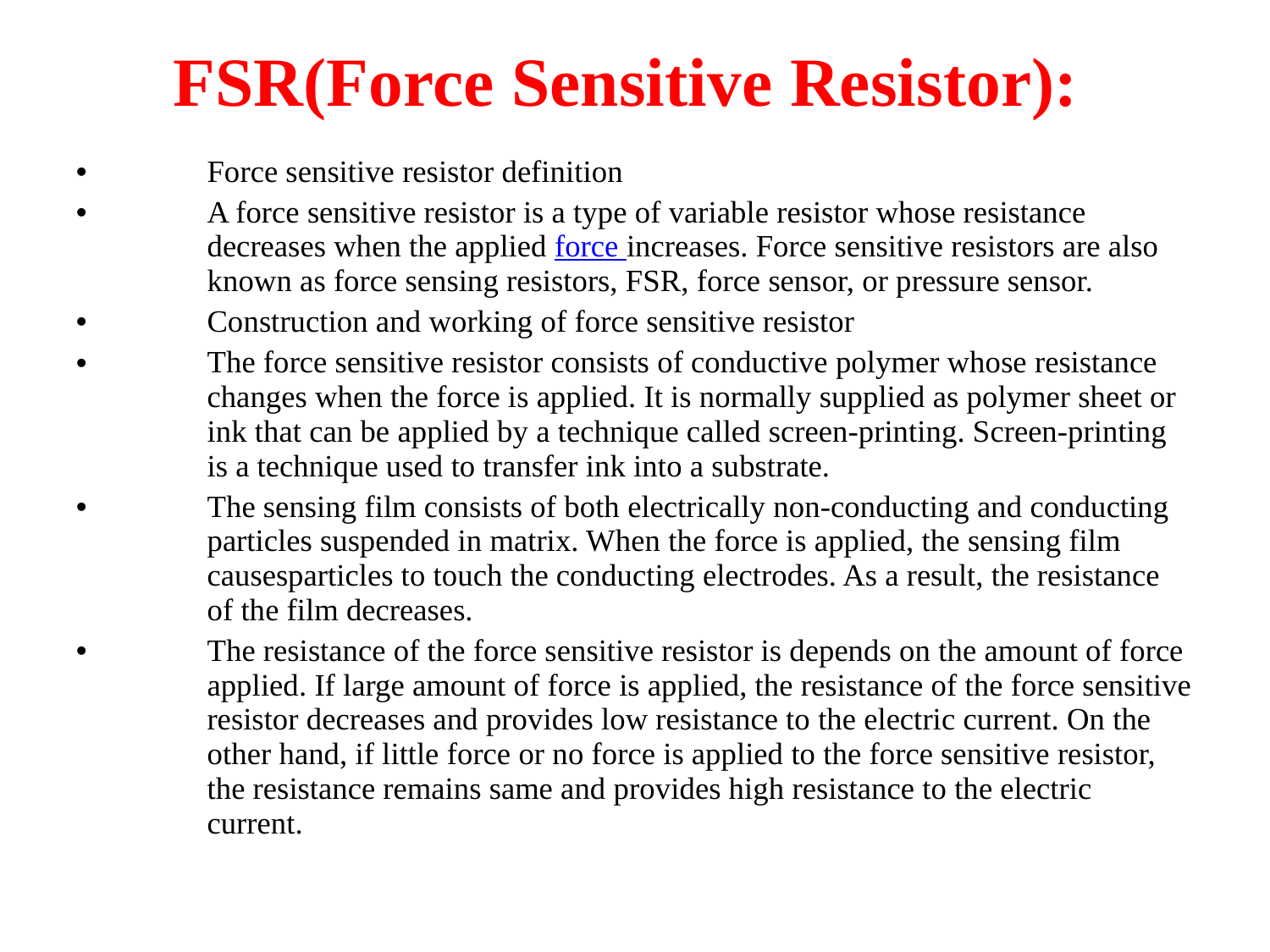

FSR(Force Sensitive Resistor):
Force sensitive resistor definition
A force sensitive resistor is a type of variable resistor whose resistance decreases when the applied force increases. Force sensitive resistors are also known as force sensing resistors, FSR, force sensor, or pressure sensor.
Construction and working of force sensitive resistor
The force sensitive resistor consists of conductive polymer whose resistance changes when the force is applied. It is normally supplied as polymer sheet or ink that can be applied by a technique called screen-printing. Screen-printing is a technique used to transfer ink into a substrate.
The sensing film consists of both electrically non-conducting and conducting particles suspended in matrix. When the force is applied, the sensing film causesparticles to touch the conducting electrodes. As a result, the resistance of the film decreases.
The resistance of the force sensitive resistor is depends on the amount of force applied. If large amount of force is applied, the resistance of the force sensitive resistor decreases and provides low resistance to the electric current. On the other hand, if little force or no force is applied to the force sensitive resistor, the resistance remains same and provides high resistance to the electric current.